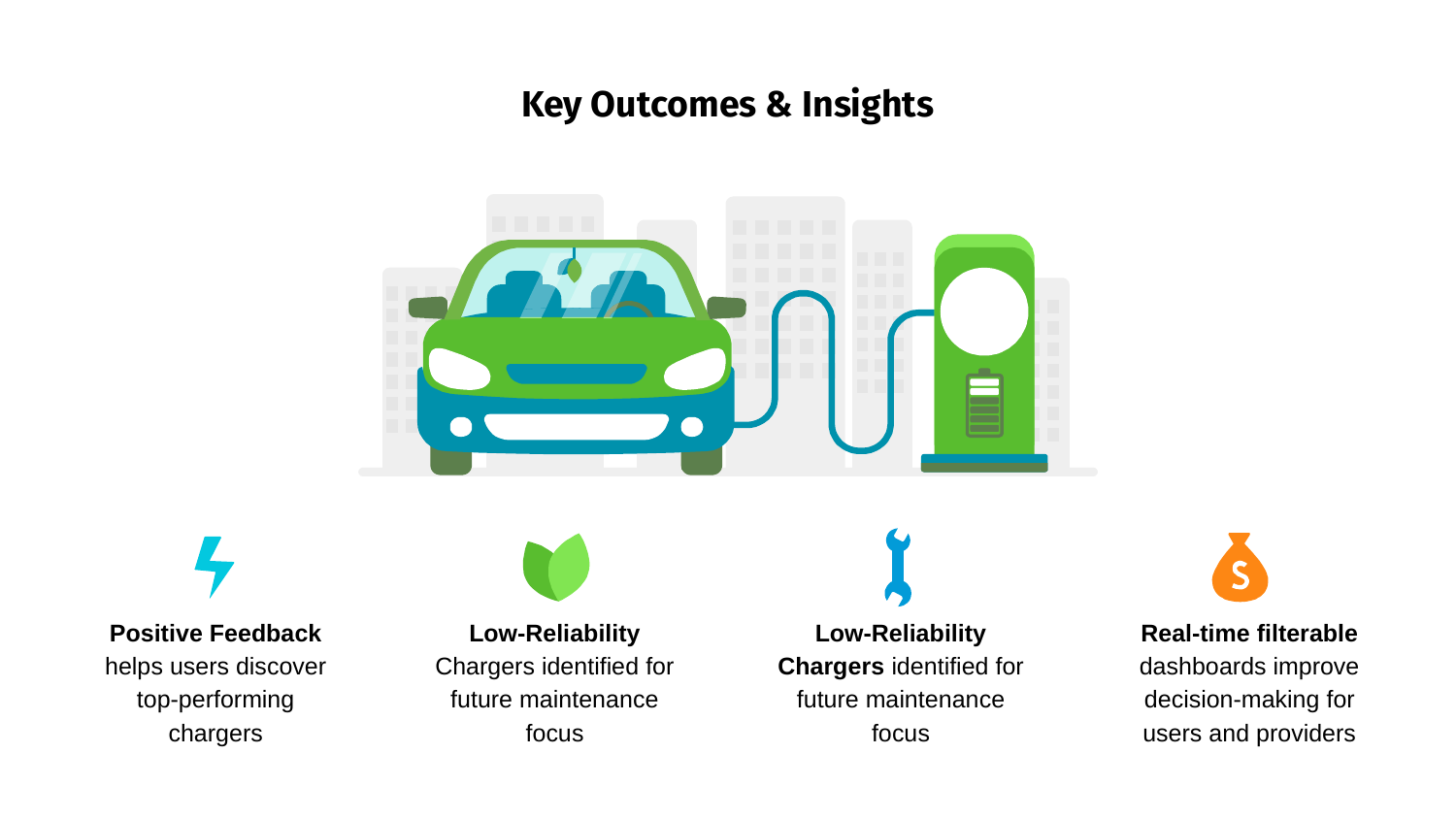

# Key Outcomes & Insights

Positive Feedback helps users discover top-performing chargers
Low-Reliability Chargers identified for future maintenance focus
Low-Reliability Chargers identified for future maintenance focus
Real-time filterable dashboards improve decision-making for users and providers